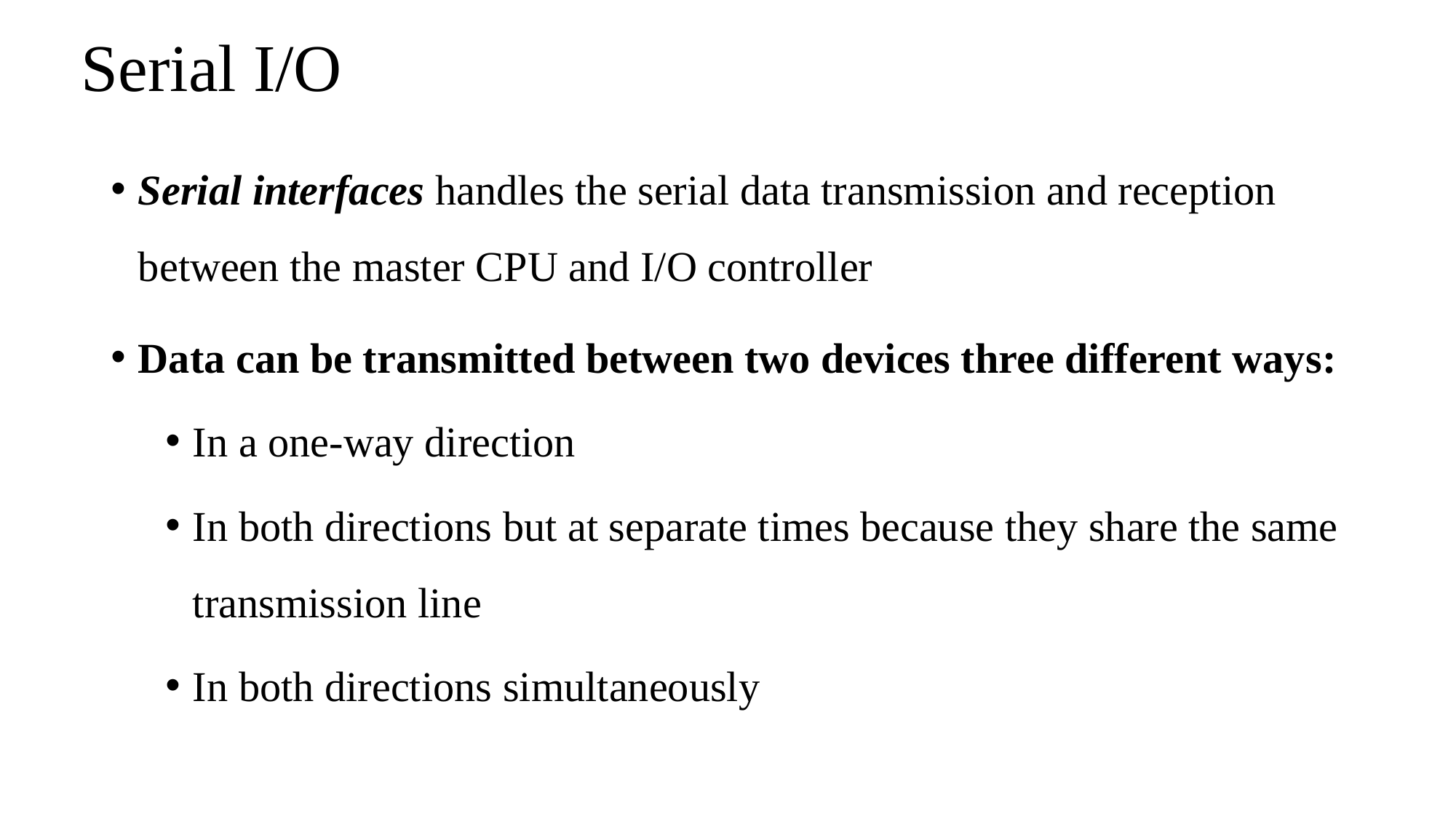

# Serial I/O
Serial interfaces handles the serial data transmission and reception between the master CPU and I/O controller
Data can be transmitted between two devices three different ways:
In a one-way direction
In both directions but at separate times because they share the same transmission line
In both directions simultaneously